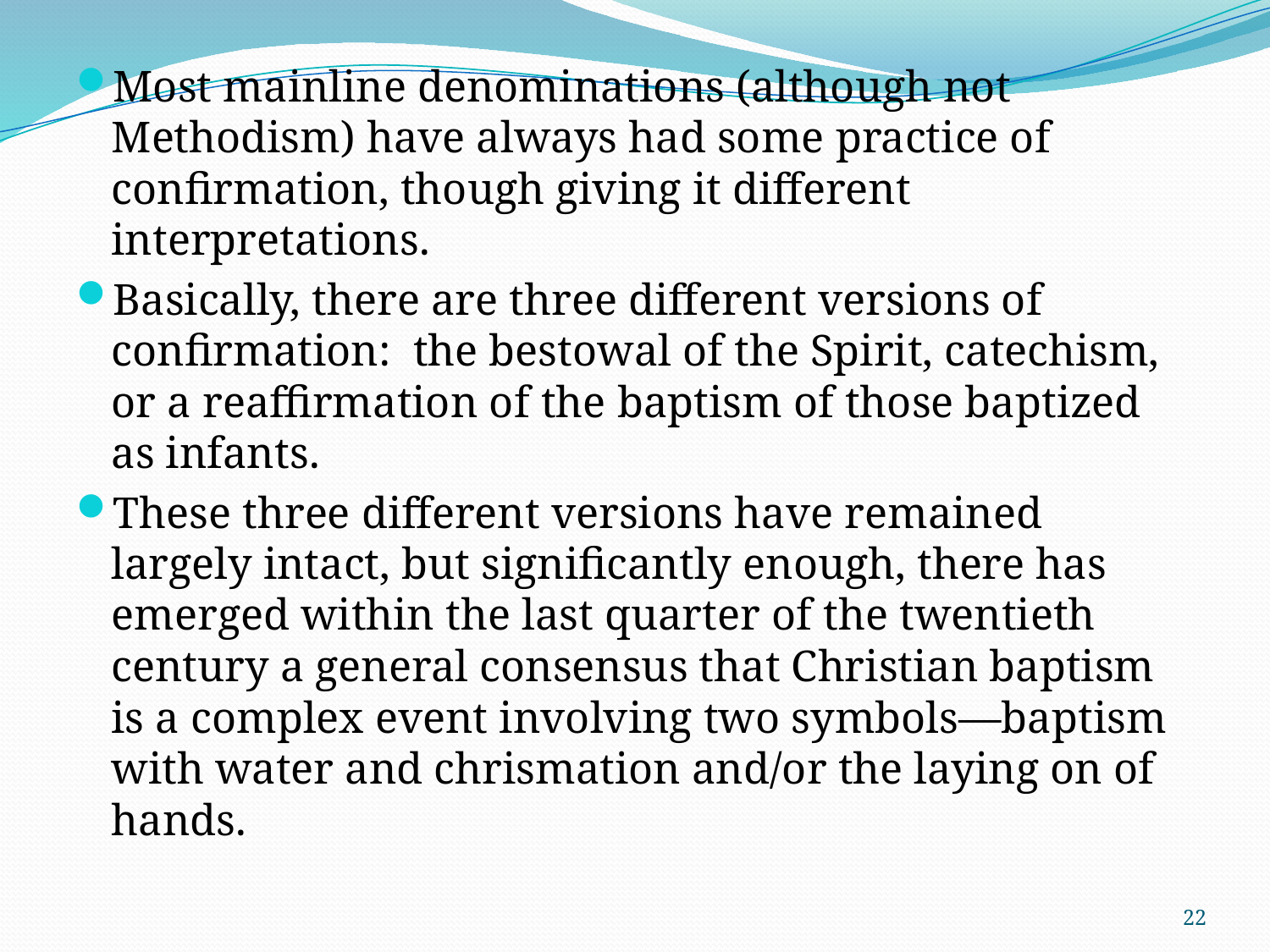

Most mainline denominations (although not Methodism) have always had some practice of confirmation, though giving it different interpretations.
Basically, there are three different versions of confirmation:  the bestowal of the Spirit, catechism, or a reaffirmation of the baptism of those baptized as infants.
These three different versions have remained largely intact, but significantly enough, there has emerged within the last quarter of the twentieth century a general consensus that Christian baptism is a complex event involving two symbols—baptism with water and chrismation and/or the laying on of hands.

22